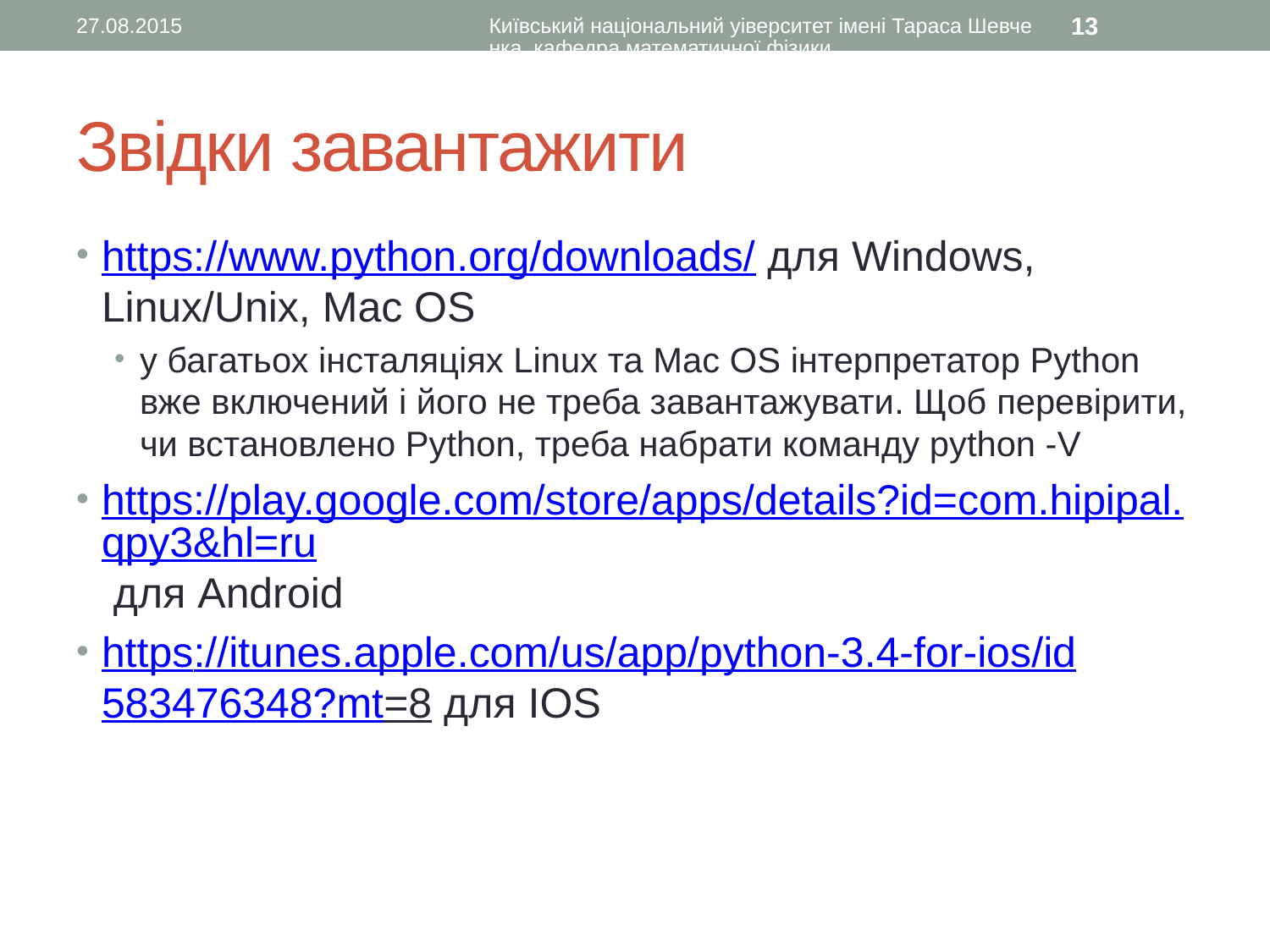

27.08.2015
Київський національний уіверситет імені Тараса Шевченка, кафедра математичної фізики
13
# Звідки завантажити
https://www.python.org/downloads/ для Windows, Linux/Unix, Mac OS
у багатьох інсталяціях Linux та Mac OS інтерпретатор Python вже включений і його не треба завантажувати. Щоб перевірити, чи встановлено Python, треба набрати команду python -V
https://play.google.com/store/apps/details?id=com.hipipal.qpy3&hl=ru для Android
https://itunes.apple.com/us/app/python-3.4-for-ios/id583476348?mt=8 для IOS